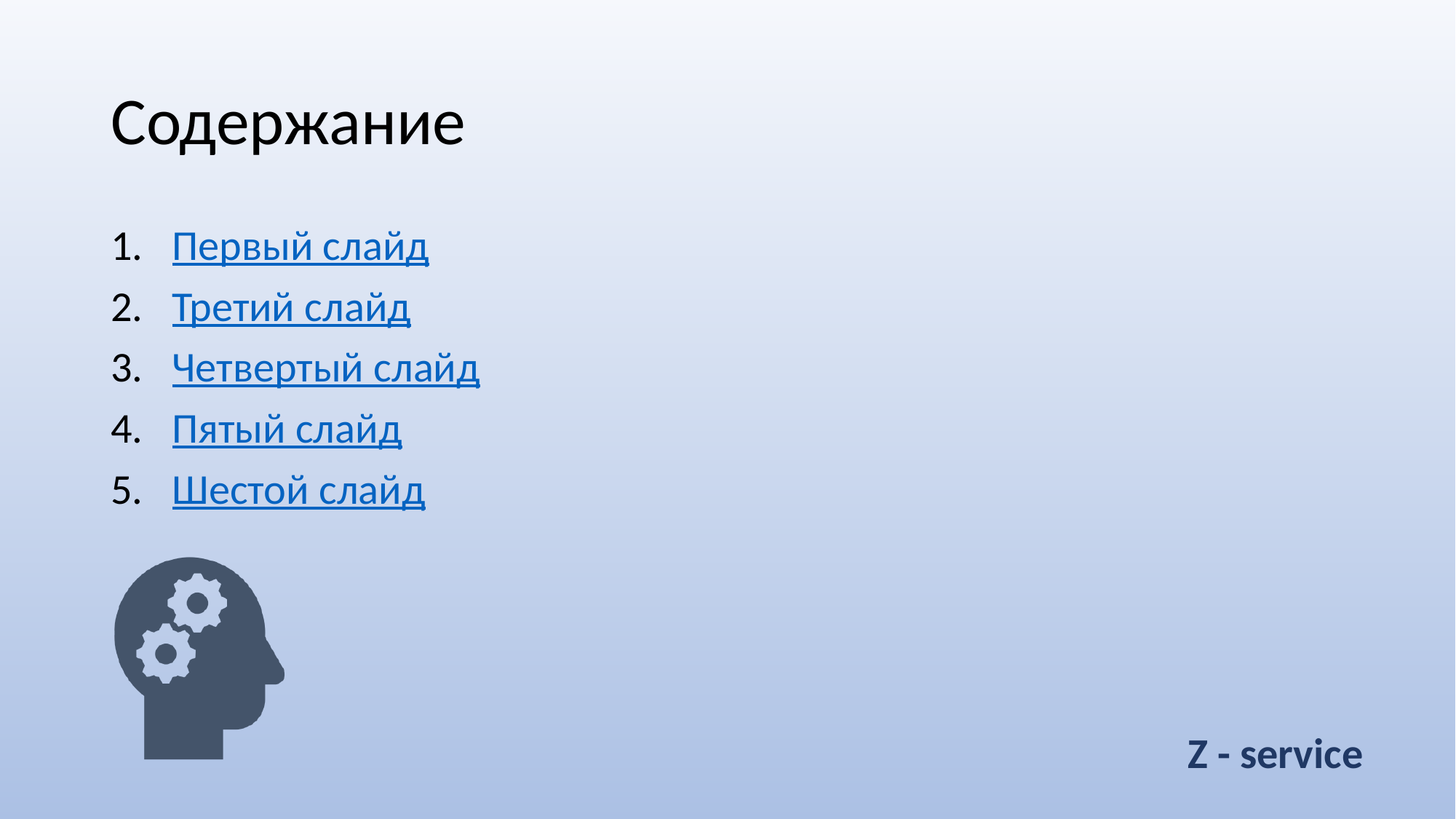

# Содержание
Первый слайд
Третий слайд
Четвертый слайд
Пятый слайд
Шестой слайд